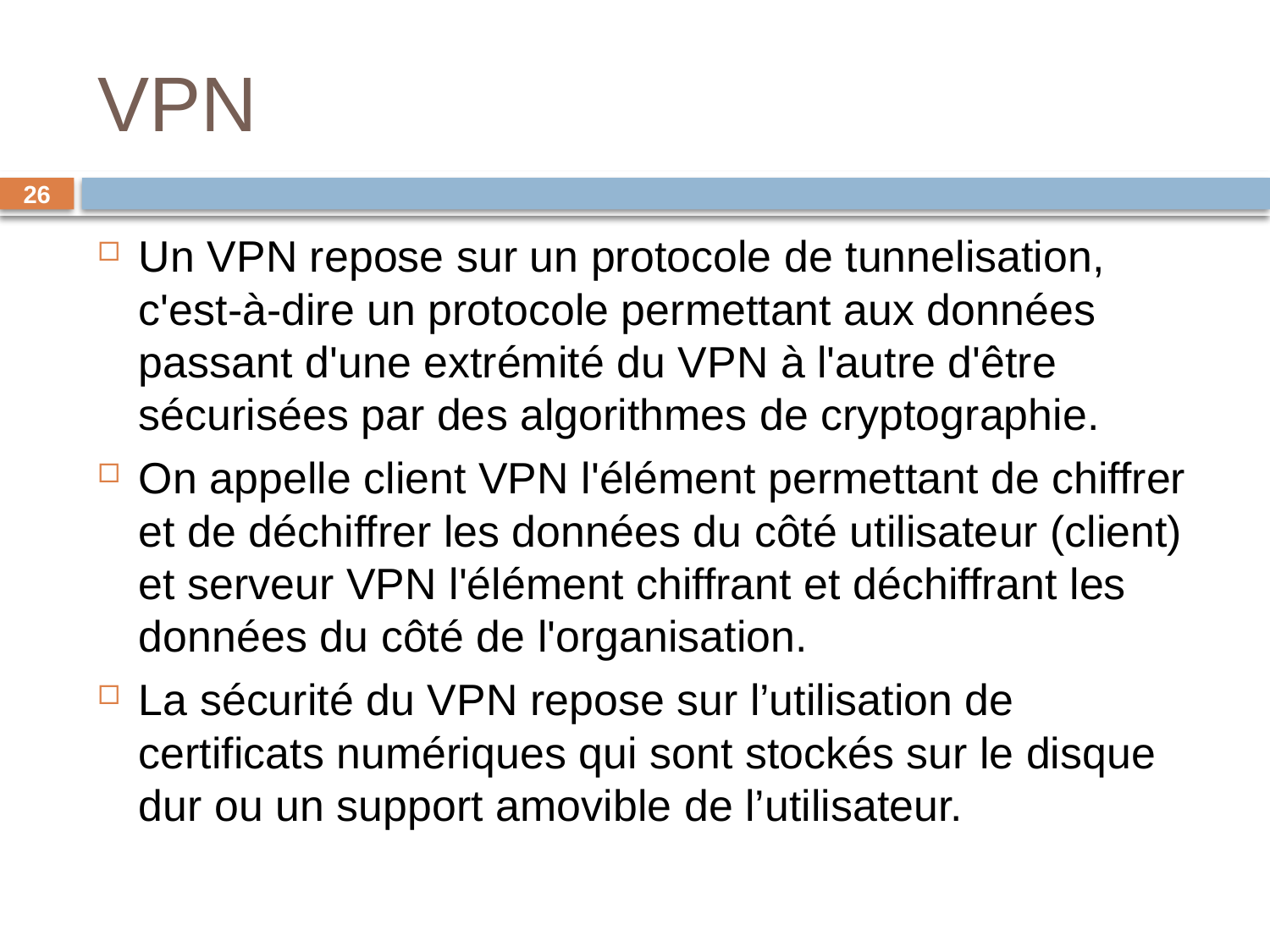

# VPN
26
Un VPN repose sur un protocole de tunnelisation, c'est-à-dire un protocole permettant aux données passant d'une extrémité du VPN à l'autre d'être sécurisées par des algorithmes de cryptographie.
On appelle client VPN l'élément permettant de chiffrer et de déchiffrer les données du côté utilisateur (client) et serveur VPN l'élément chiffrant et déchiffrant les données du côté de l'organisation.
La sécurité du VPN repose sur l’utilisation de certificats numériques qui sont stockés sur le disque dur ou un support amovible de l’utilisateur.